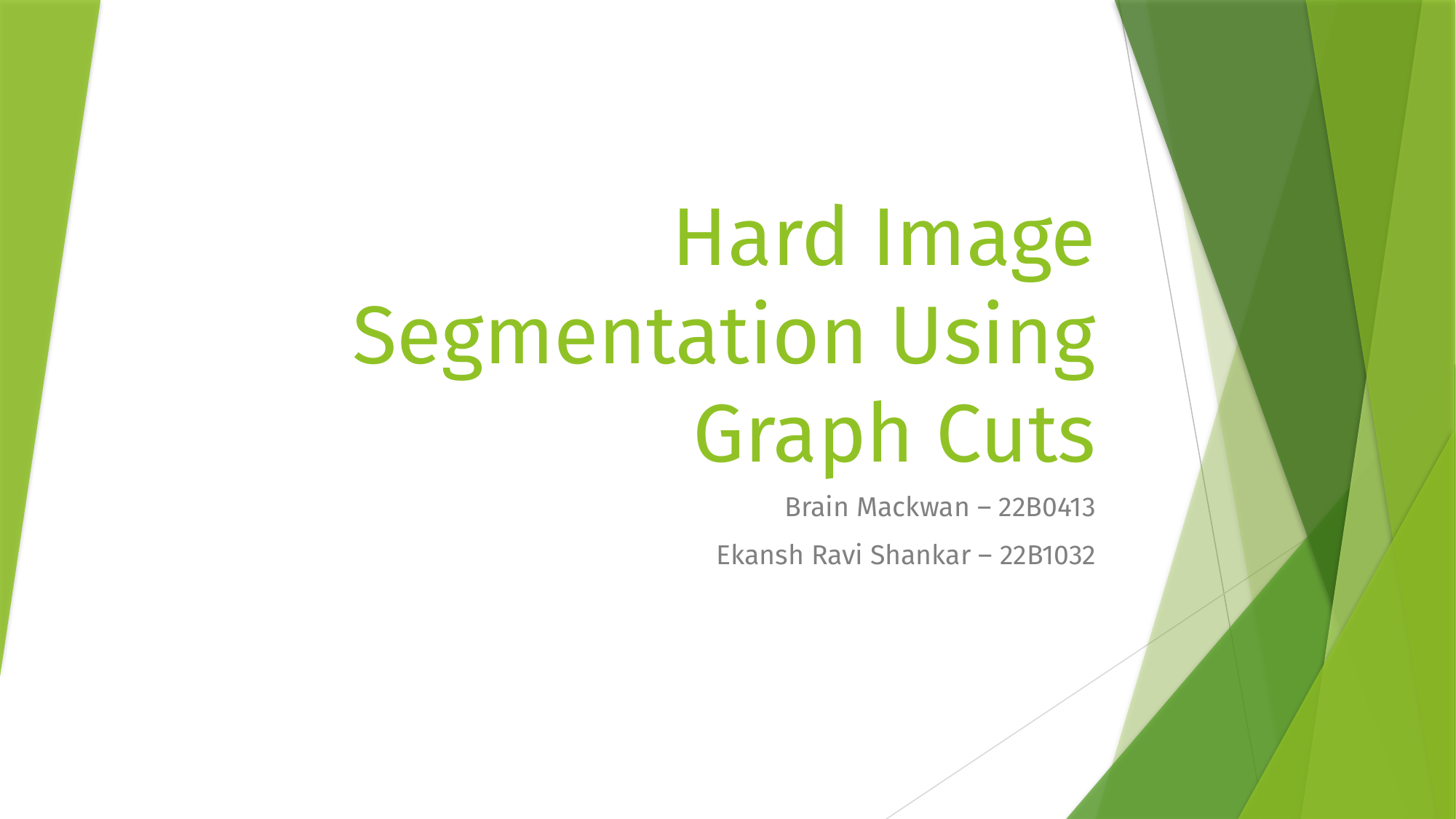

# Hard Image Segmentation Using Graph Cuts
Brain Mackwan – 22B0413
Ekansh Ravi Shankar – 22B1032